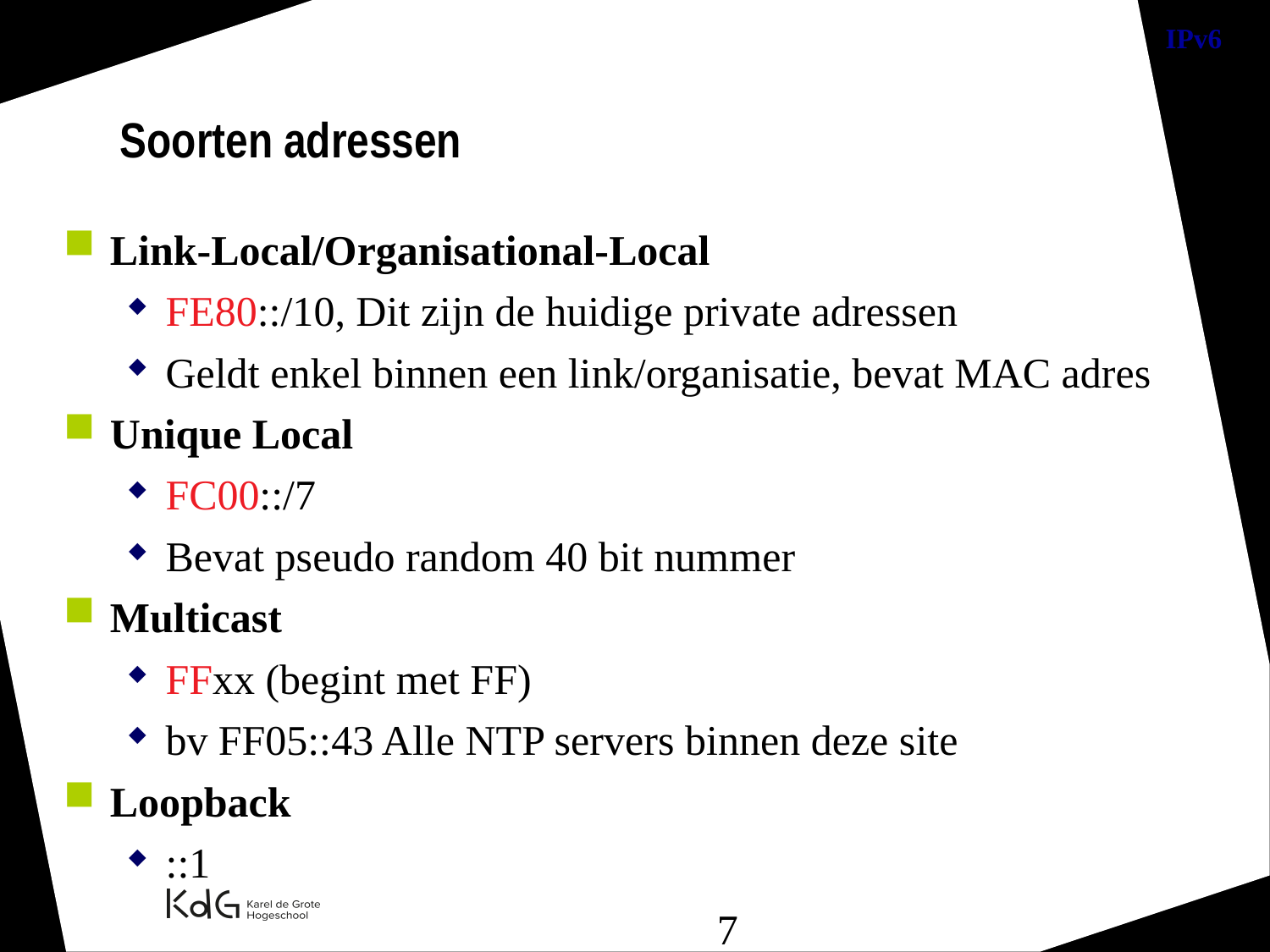

Soorten adressen
Link-Local/Organisational-Local
FE80::/10, Dit zijn de huidige private adressen
Geldt enkel binnen een link/organisatie, bevat MAC adres
Unique Local
FC00::/7
Bevat pseudo random 40 bit nummer
Multicast
FFxx (begint met FF)
bv FF05::43 Alle NTP servers binnen deze site
Loopback
::1